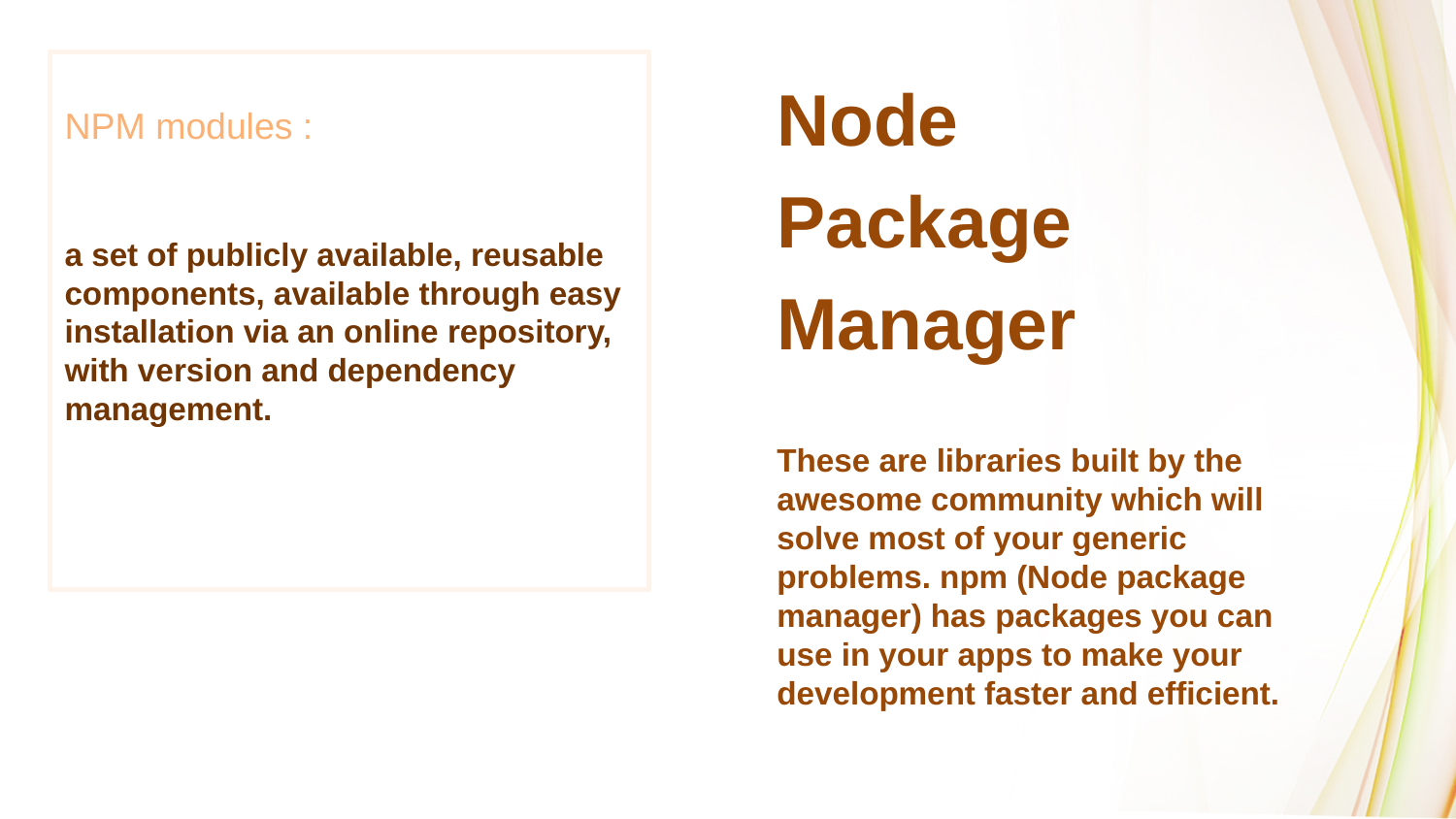

NPM modules :

a set of publicly available, reusable
components, available through easy
installation via an online repository,
with version and dependency
management.

Node
Package
Manager
These are libraries built by the
awesome community which will
solve most of your generic
problems. npm (Node package
manager) has packages you can use in your apps to make your
development faster and efficient.